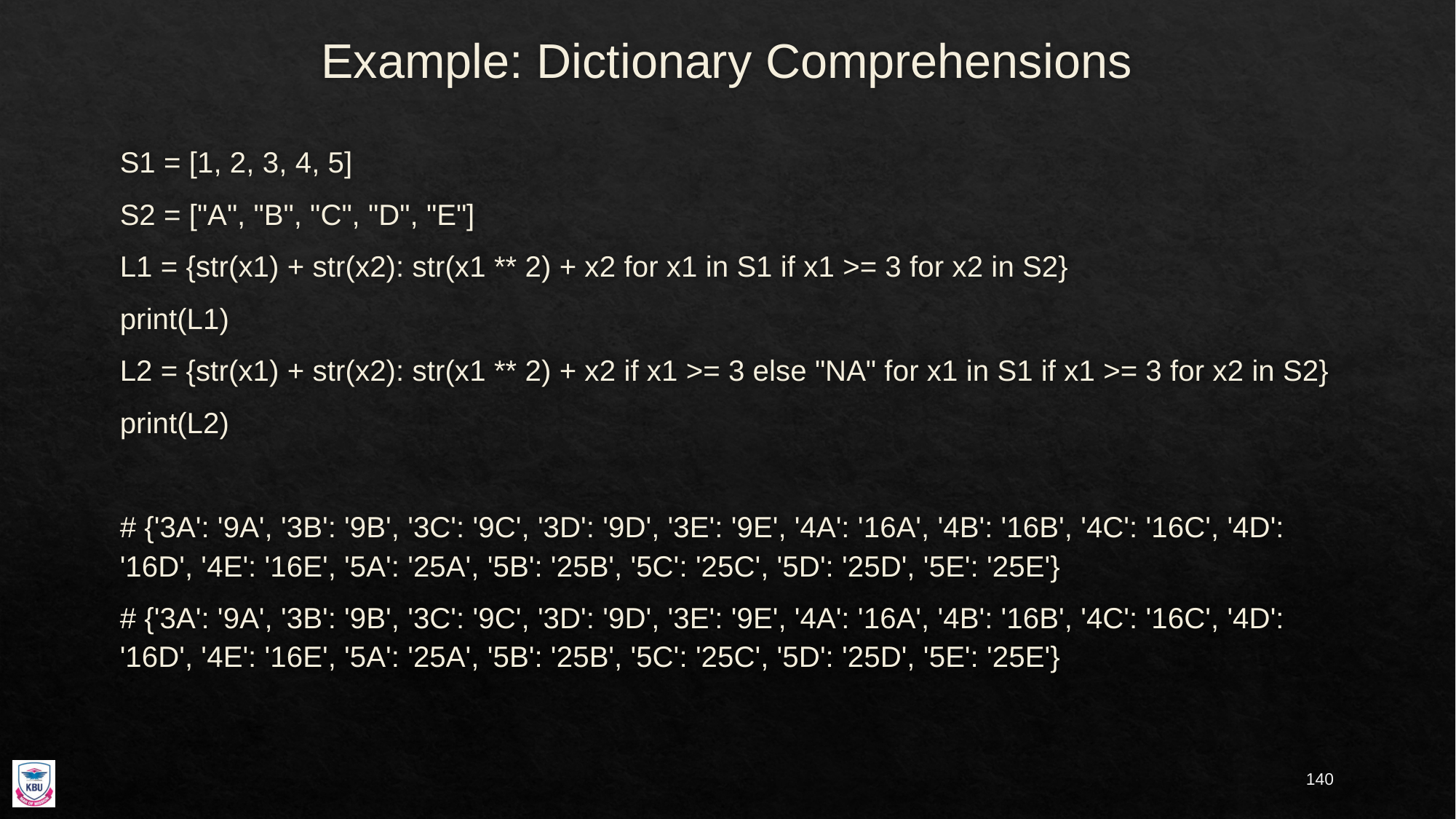

# Example: Dictionary Comprehensions
S1 = [1, 2, 3, 4, 5]
S2 = ["A", "B", "C", "D", "E"]
L1 = {str(x1) + str(x2): str(x1 ** 2) + x2 for x1 in S1 if x1 >= 3 for x2 in S2}
print(L1)
L2 = {str(x1) + str(x2): str(x1 ** 2) + x2 if x1 >= 3 else "NA" for x1 in S1 if x1 >= 3 for x2 in S2}
print(L2)

# {'3A': '9A', '3B': '9B', '3C': '9C', '3D': '9D', '3E': '9E', '4A': '16A', '4B': '16B', '4C': '16C', '4D': '16D', '4E': '16E', '5A': '25A', '5B': '25B', '5C': '25C', '5D': '25D', '5E': '25E'}
# {'3A': '9A', '3B': '9B', '3C': '9C', '3D': '9D', '3E': '9E', '4A': '16A', '4B': '16B', '4C': '16C', '4D': '16D', '4E': '16E', '5A': '25A', '5B': '25B', '5C': '25C', '5D': '25D', '5E': '25E'}
140